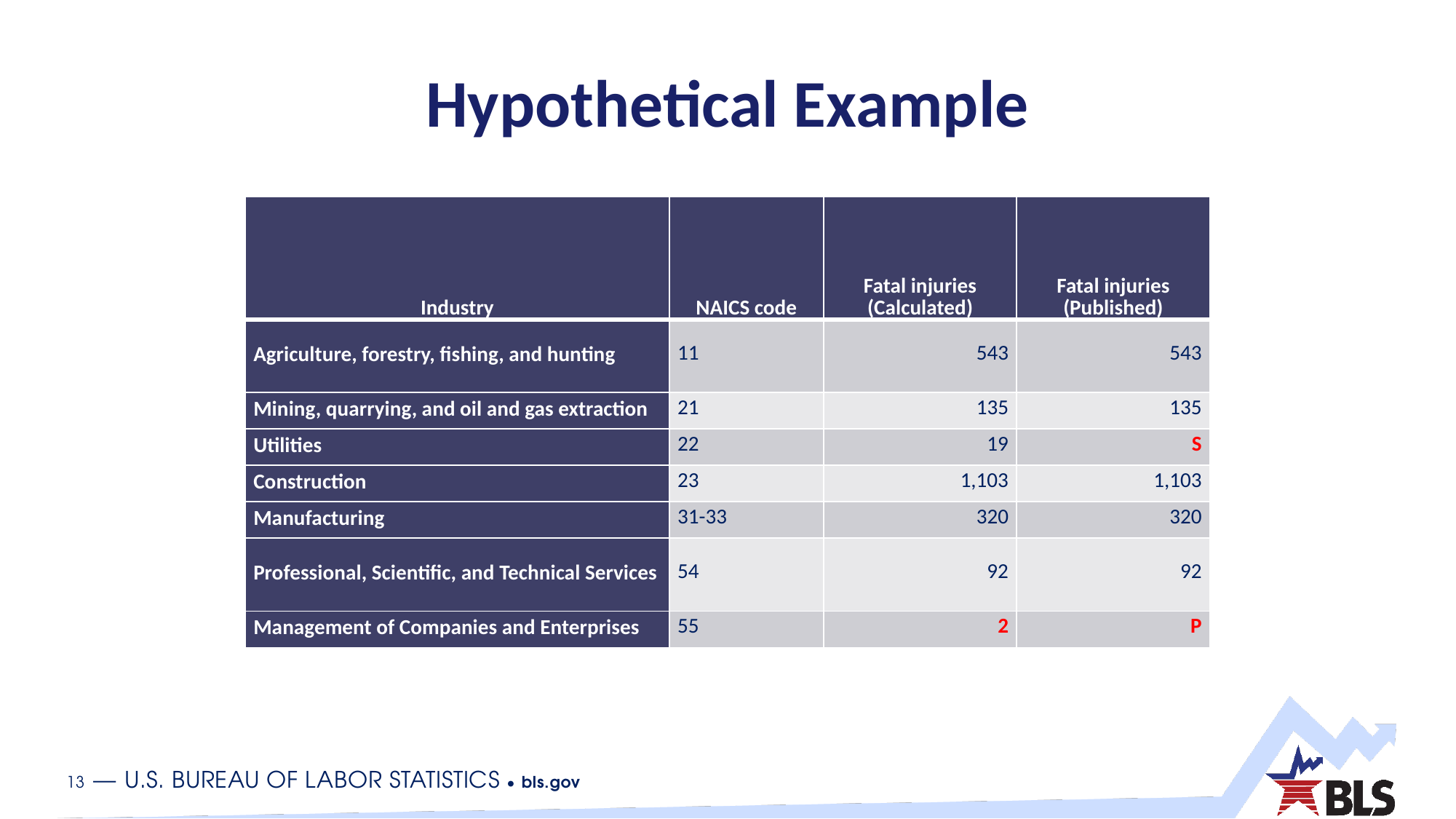

# Hypothetical Example
| Industry | NAICS code | Fatal injuries (Calculated) | Fatal injuries (Published) |
| --- | --- | --- | --- |
| Agriculture, forestry, fishing, and hunting | 11 | 543 | 543 |
| Mining, quarrying, and oil and gas extraction | 21 | 135 | 135 |
| Utilities | 22 | 19 | S |
| Construction | 23 | 1,103 | 1,103 |
| Manufacturing | 31-33 | 320 | 320 |
| Professional, Scientific, and Technical Services | 54 | 92 | 92 |
| Management of Companies and Enterprises | 55 | 2 | P |